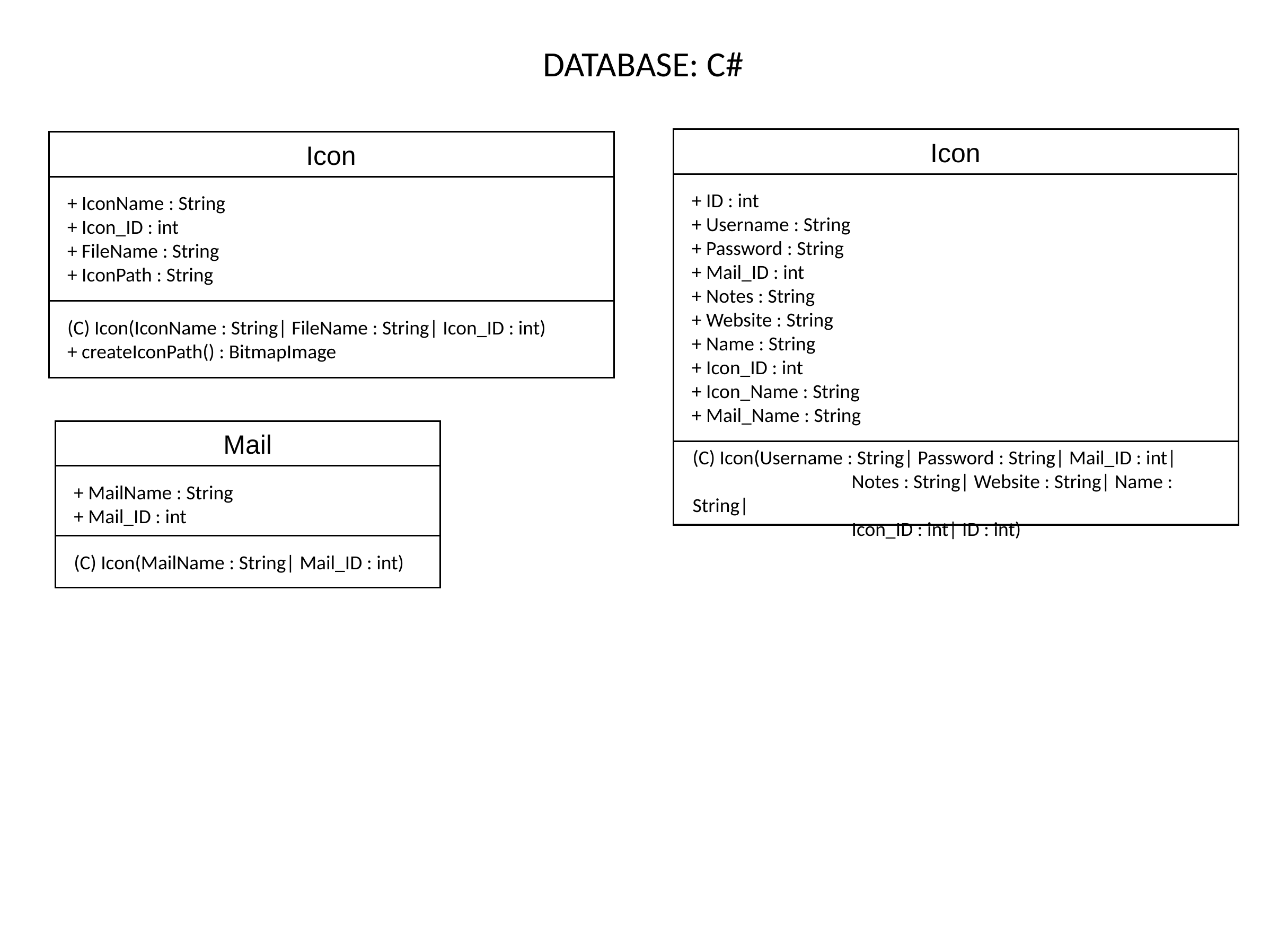

DATABASE: C#

Icon
Icon
+ ID : int
+ Username : String
+ Password : String
+ Mail_ID : int
+ Notes : String
+ Website : String
+ Name : String
+ Icon_ID : int
+ Icon_Name : String
+ Mail_Name : String
+ IconName : String
+ Icon_ID : int
+ FileName : String
+ IconPath : String
(C) Icon(IconName : String| FileName : String| Icon_ID : int)
+ createIconPath() : BitmapImage

Mail
(C) Icon(Username : String| Password : String| Mail_ID : int|
		Notes : String| Website : String| Name : String|
		Icon_ID : int| ID : int)
+ MailName : String
+ Mail_ID : int
(C) Icon(MailName : String| Mail_ID : int)